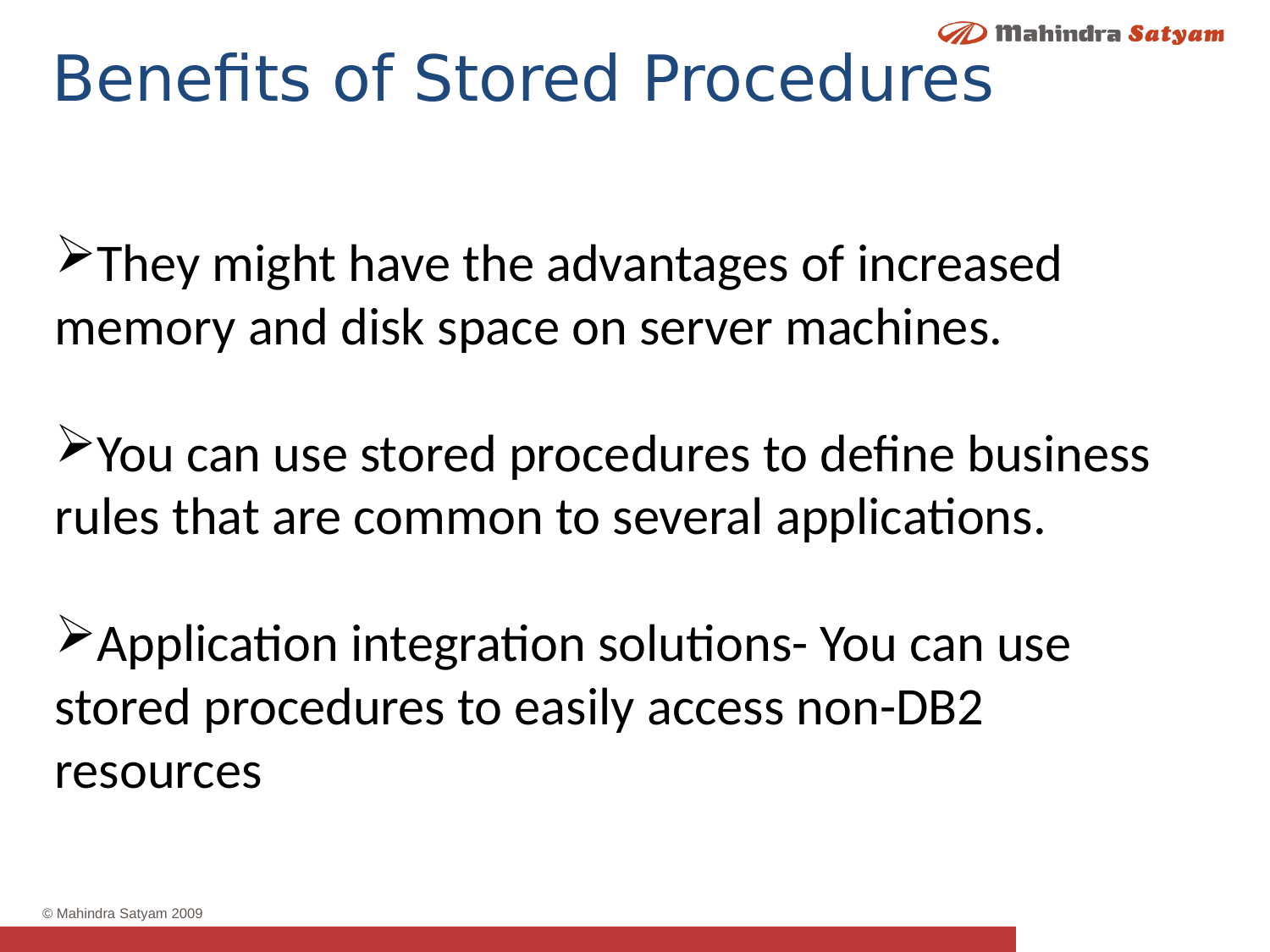

Benefits of Stored Procedures

They might have the advantages of increased memory and disk space on server machines.

You can use stored procedures to define business rules that are common to several applications.

Application integration solutions- You can use stored procedures to easily access non-DB2 resources